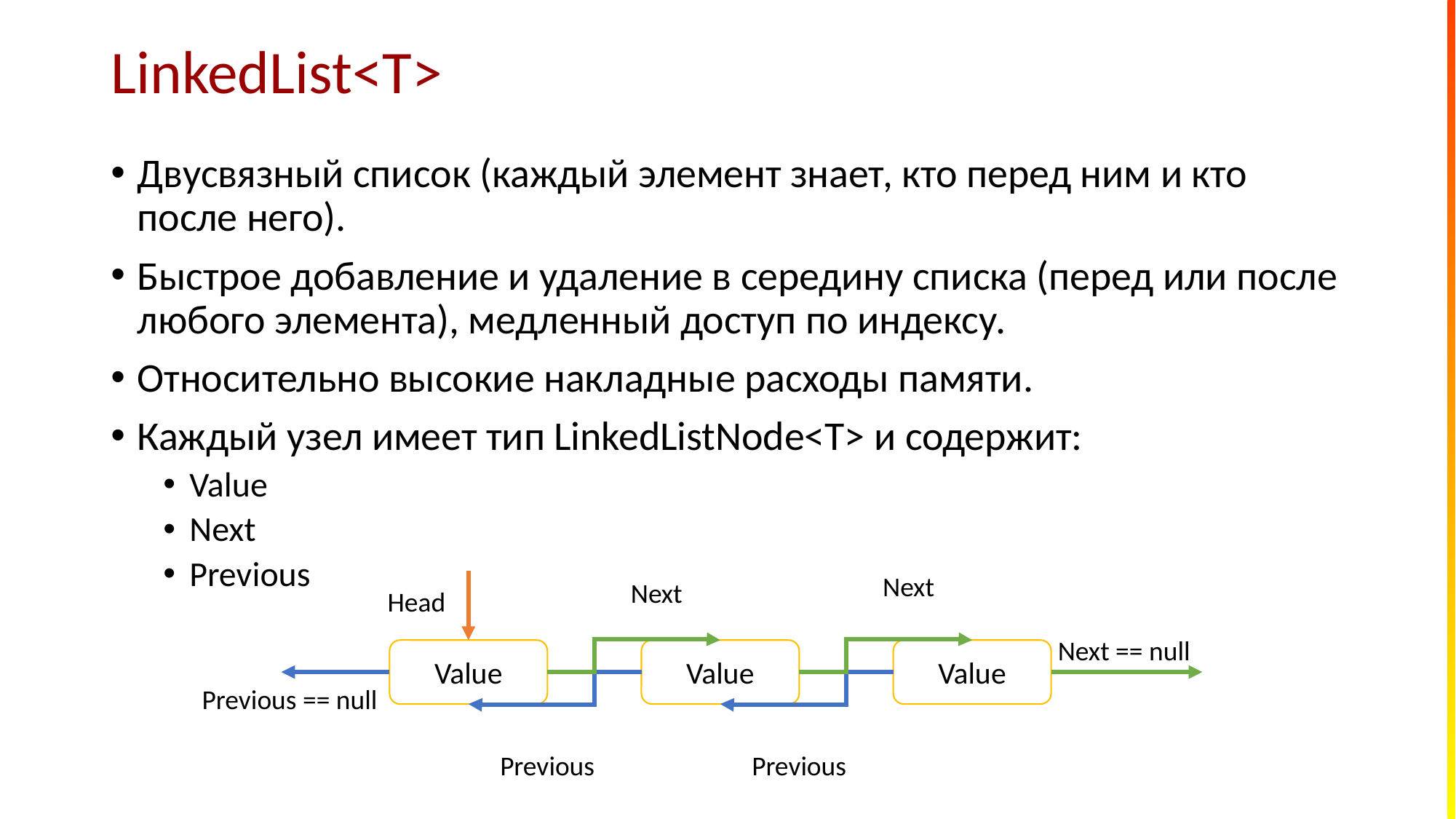

# LinkedList<T>
Двусвязный список (каждый элемент знает, кто перед ним и кто после него).
Быстрое добавление и удаление в середину списка (перед или после любого элемента), медленный доступ по индексу.
Относительно высокие накладные расходы памяти.
Каждый узел имеет тип LinkedListNode<T> и содержит:
Value
Next
Previous
Next
Next
Head
Next == null
Value
Value
Value
Previous == null
Previous
Previous